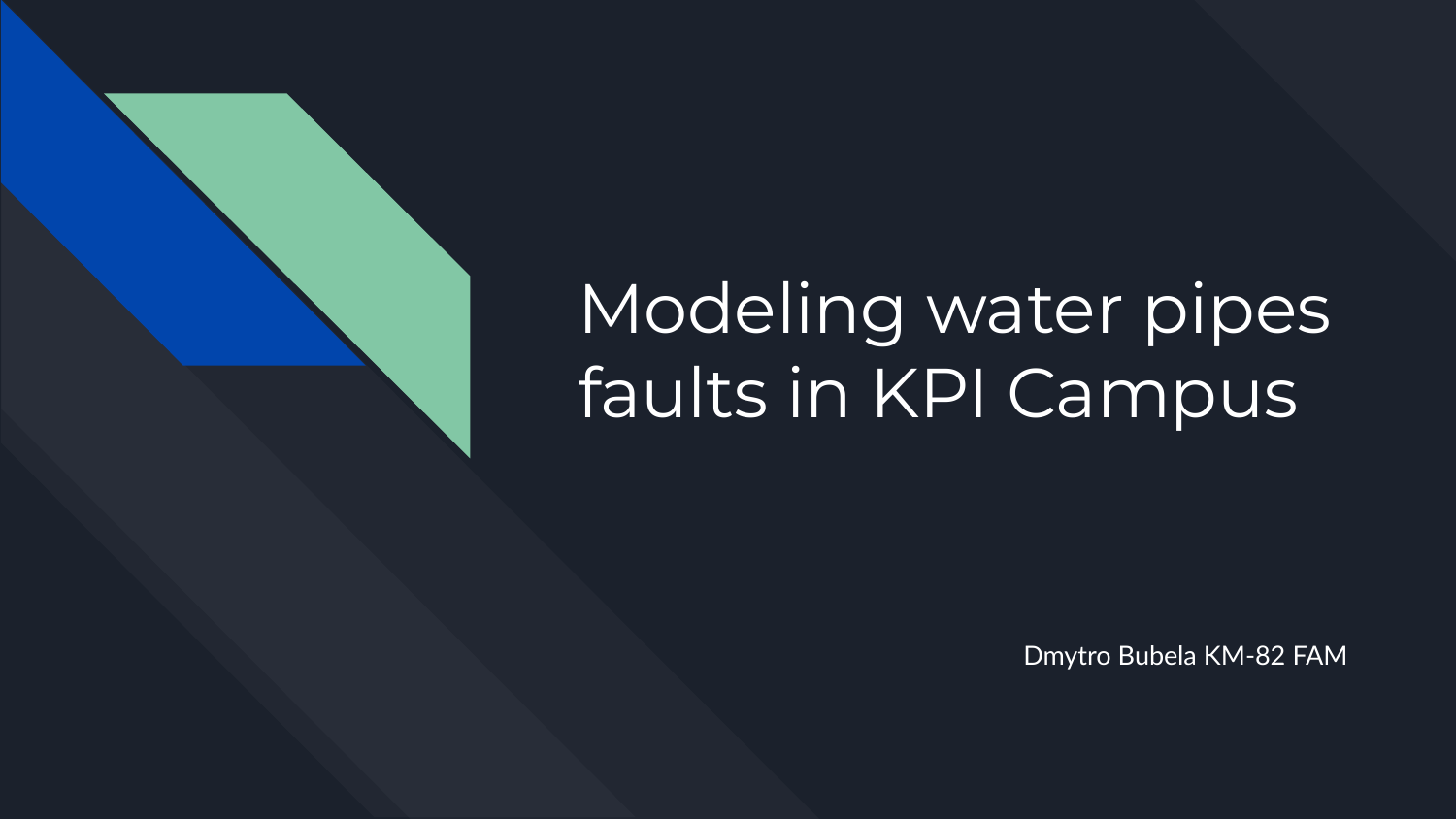

# Modeling water pipes faults in KPI Campus
Dmytro Bubela KM-82 FAM